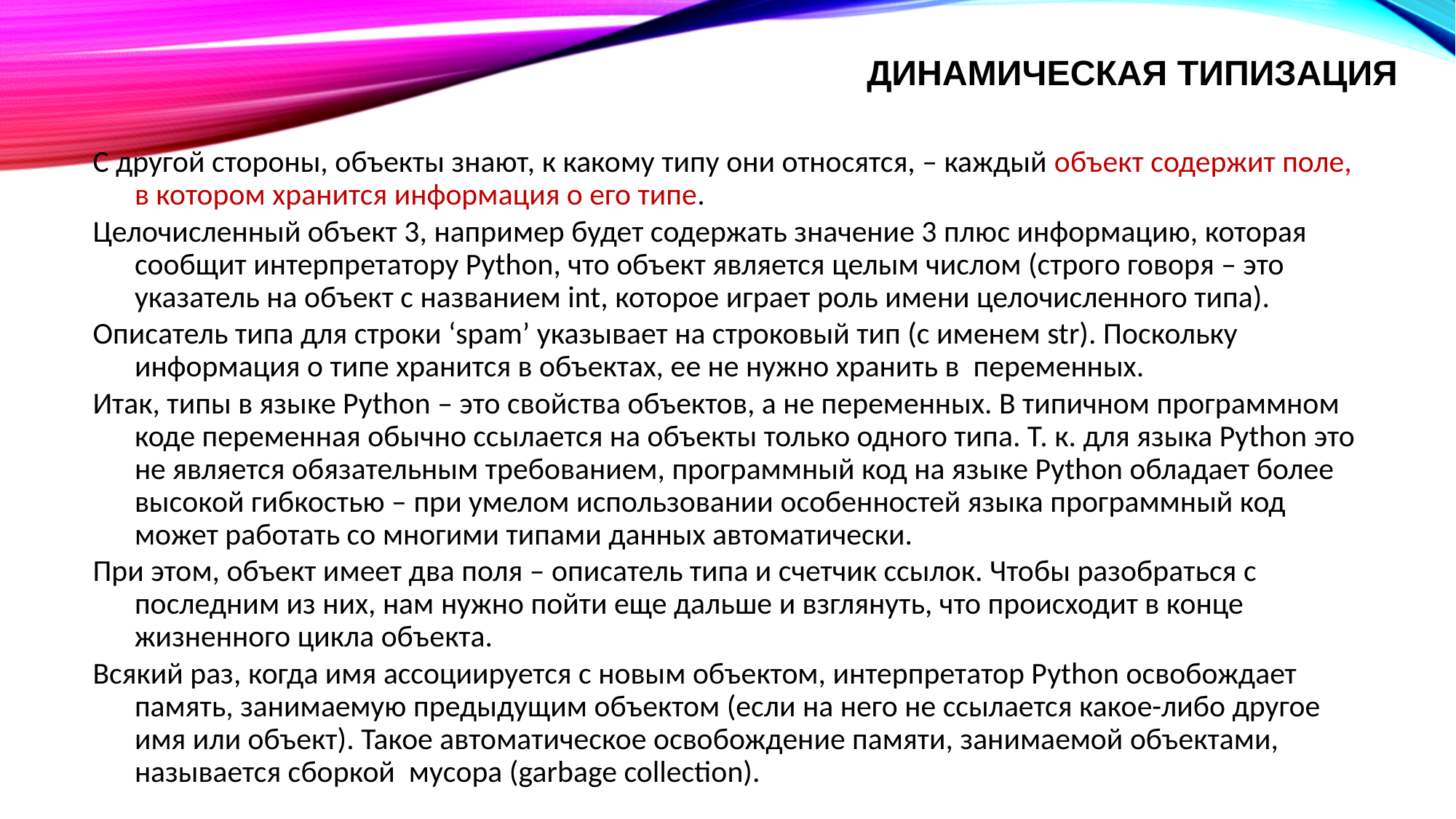

# динамическая типизация
С другой стороны, объекты знают, к какому типу они относятся, – каждый объект содержит поле, в котором хранится информация о его типе.
Целочисленный объект 3, например будет содержать значение 3 плюс информацию, которая сообщит интерпретатору Python, что объект является целым числом (строго говоря – это указатель на объект с названием int, которое играет роль имени целочисленного типа).
Описатель типа для строки ‘spam’ указывает на строковый тип (с именем str). Поскольку информация о типе хранится в объектах, ее не нужно хранить в  переменных.
Итак, типы в языке Python – это свойства объектов, а не переменных. В типичном программном коде переменная обычно ссылается на объекты только одного типа. Т. к. для языка Python это не является обязательным требованием, программный код на языке Python обладает более высокой гибкостью – при умелом использовании особенностей языка программный код может работать со многими типами данных автоматически.
При этом, объект имеет два поля – описатель типа и счетчик ссылок. Чтобы разобраться с последним из них, нам нужно пойти еще дальше и взглянуть, что происходит в конце жизненного цикла объекта.
Всякий раз, когда имя ассоциируется с новым объектом, интерпретатор Python освобождает память, занимаемую предыдущим объектом (если на него не ссылается какое-либо другое имя или объект). Такое автоматическое освобождение памяти, занимаемой объектами, называется сборкой  мусора (garbage collection).